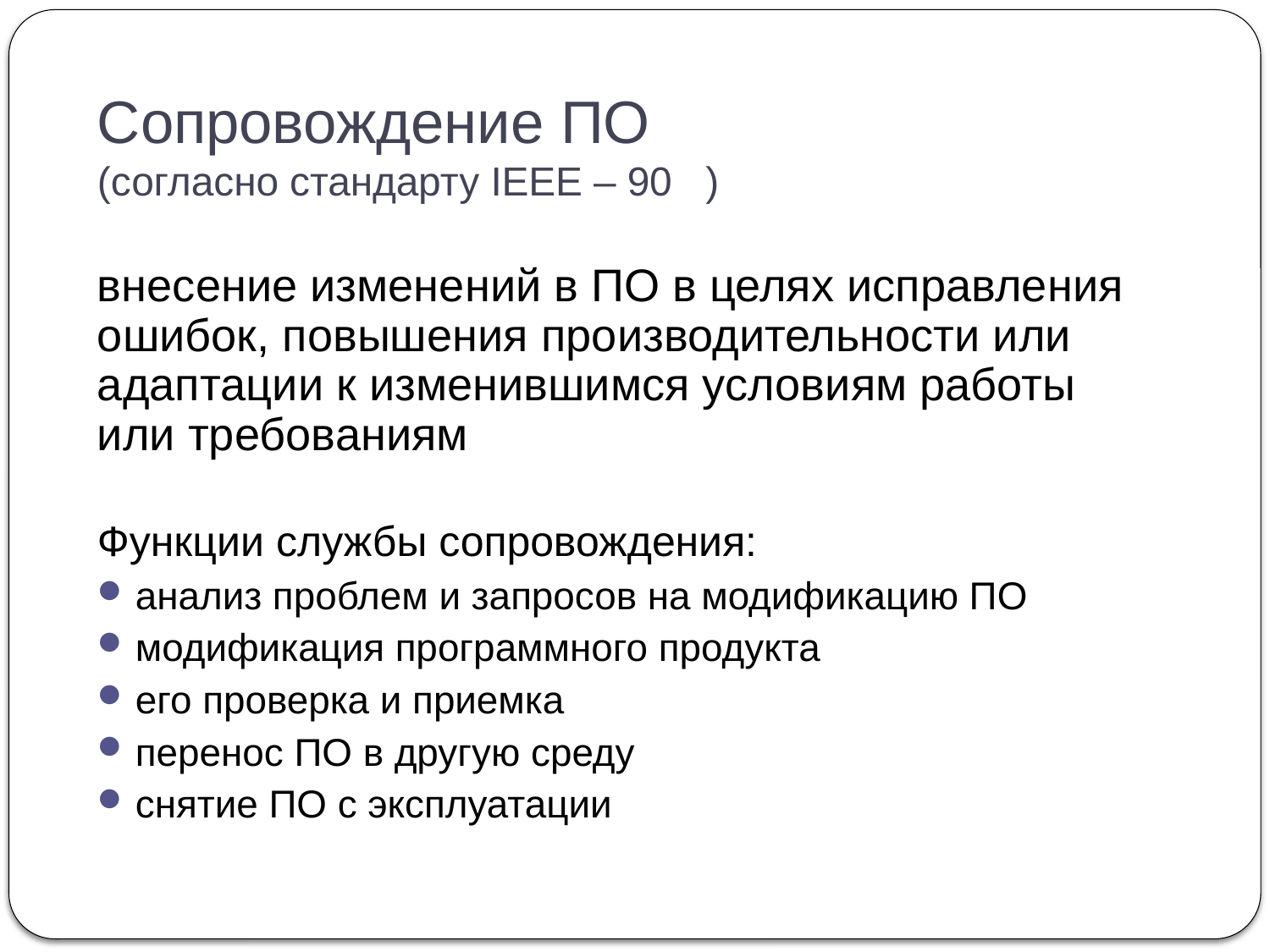

# Сопровождение ПО (согласно стандарту IEEE – 90   )
внесение изменений в ПО в целях исправления ошибок, повышения производительности или адаптации к изменившимся условиям работы или требованиям

Функции службы сопровождения:
анализ проблем и запросов на модификацию ПО
модификация программного продукта
его проверка и приемка
перенос ПО в другую среду
снятие ПО с эксплуатации